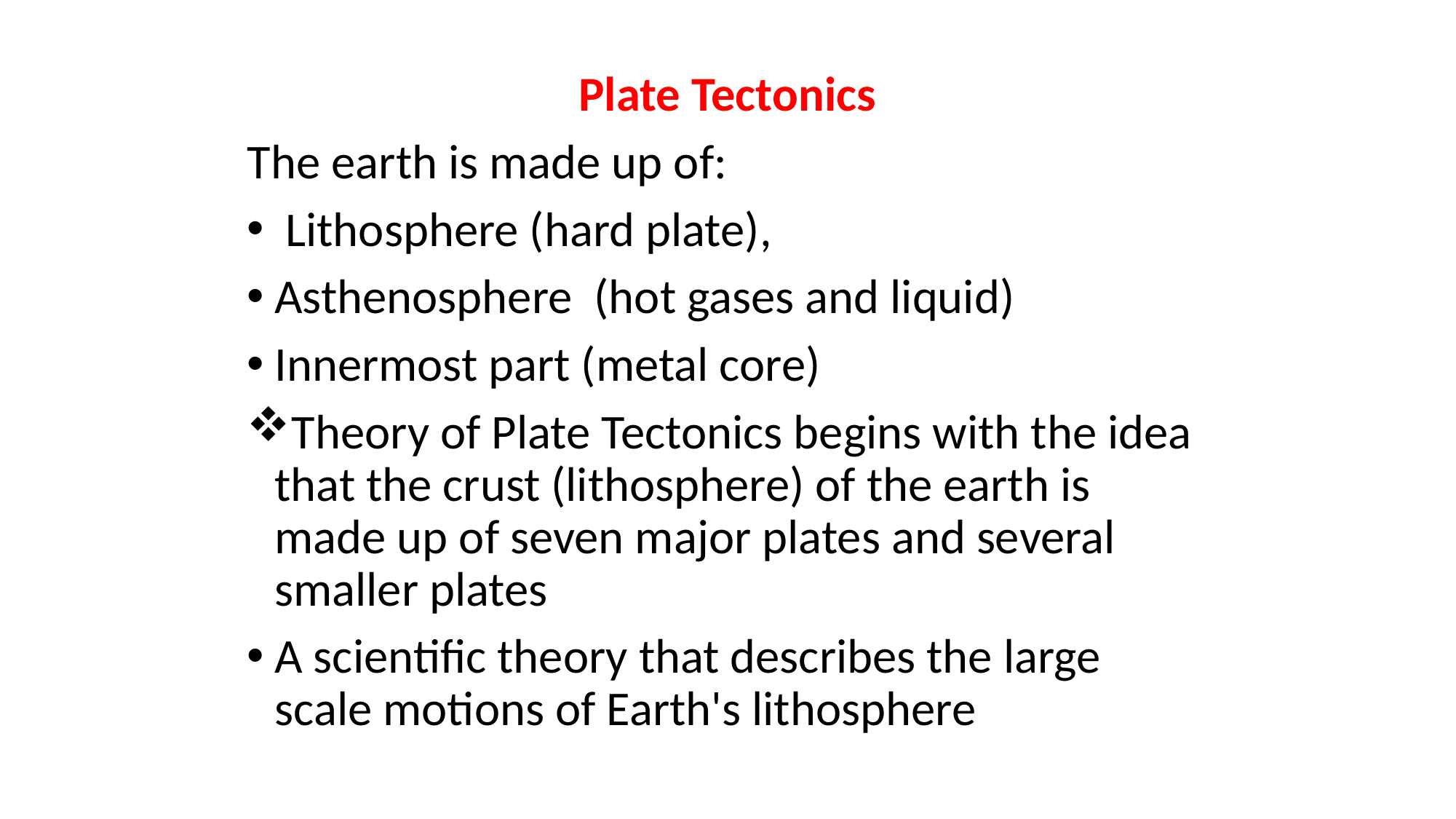

Plate Tectonics
The earth is made up of:
 Lithosphere (hard plate),
Asthenosphere  (hot gases and liquid)
Innermost part (metal core)
Theory of Plate Tectonics begins with the idea that the crust (lithosphere) of the earth is made up of seven major plates and several smaller plates
A scientific theory that describes the large scale motions of Earth's lithosphere